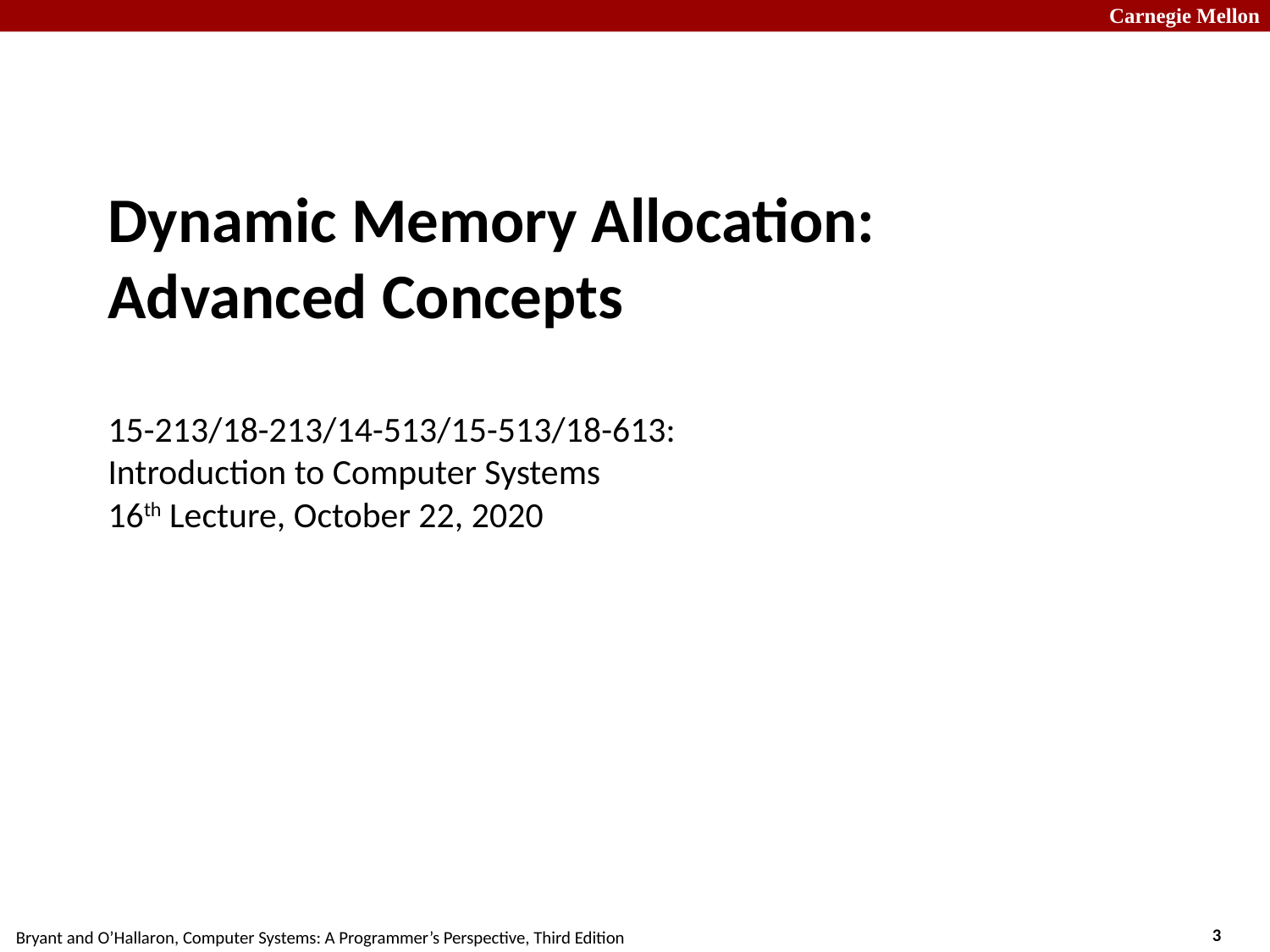

# Dynamic Memory Allocation: Advanced Concepts 15-213/18-213/14-513/15-513/18-613: Introduction to Computer Systems 16th Lecture, October 22, 2020